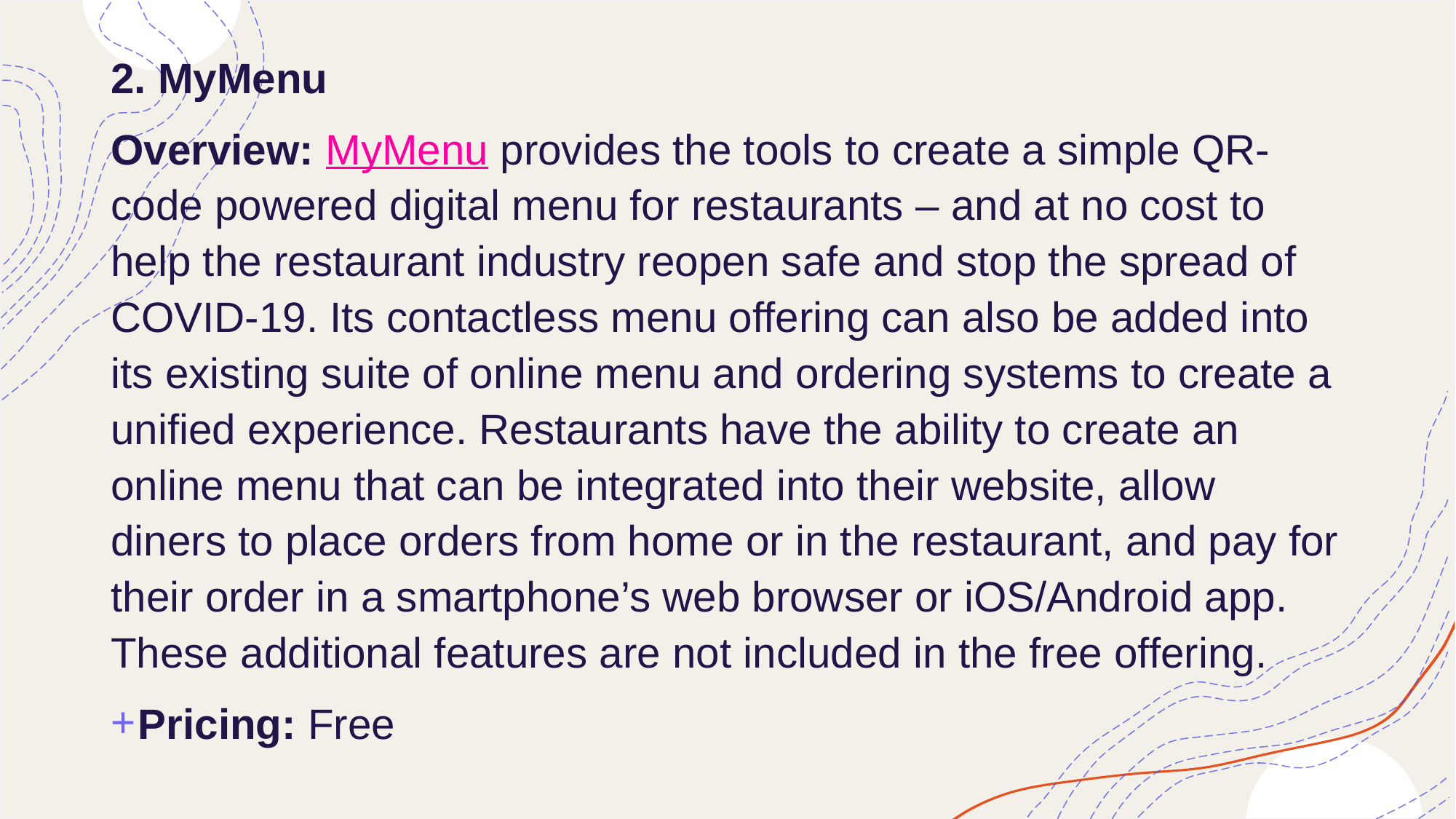

2. MyMenu
Overview: MyMenu provides the tools to create a simple QR-code powered digital menu for restaurants – and at no cost to help the restaurant industry reopen safe and stop the spread of COVID-19. Its contactless menu offering can also be added into its existing suite of online menu and ordering systems to create a unified experience. Restaurants have the ability to create an online menu that can be integrated into their website, allow diners to place orders from home or in the restaurant, and pay for their order in a smartphone’s web browser or iOS/Android app. These additional features are not included in the free offering.
Pricing: Free